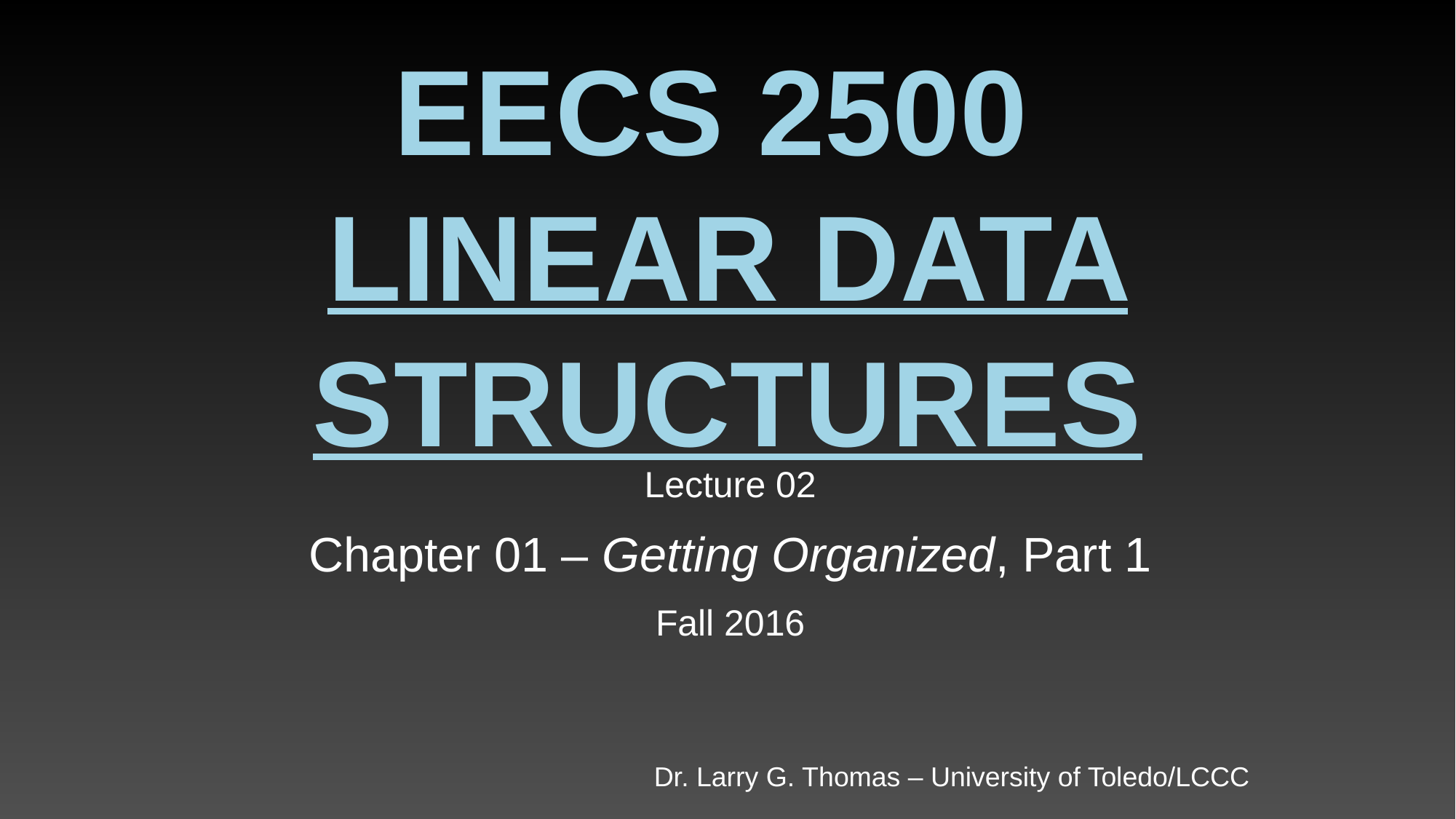

# EECS 2500 Linear Data Structures
Lecture 02
Chapter 01 – Getting Organized, Part 1
Fall 2016
Dr. Larry G. Thomas – University of Toledo/LCCC